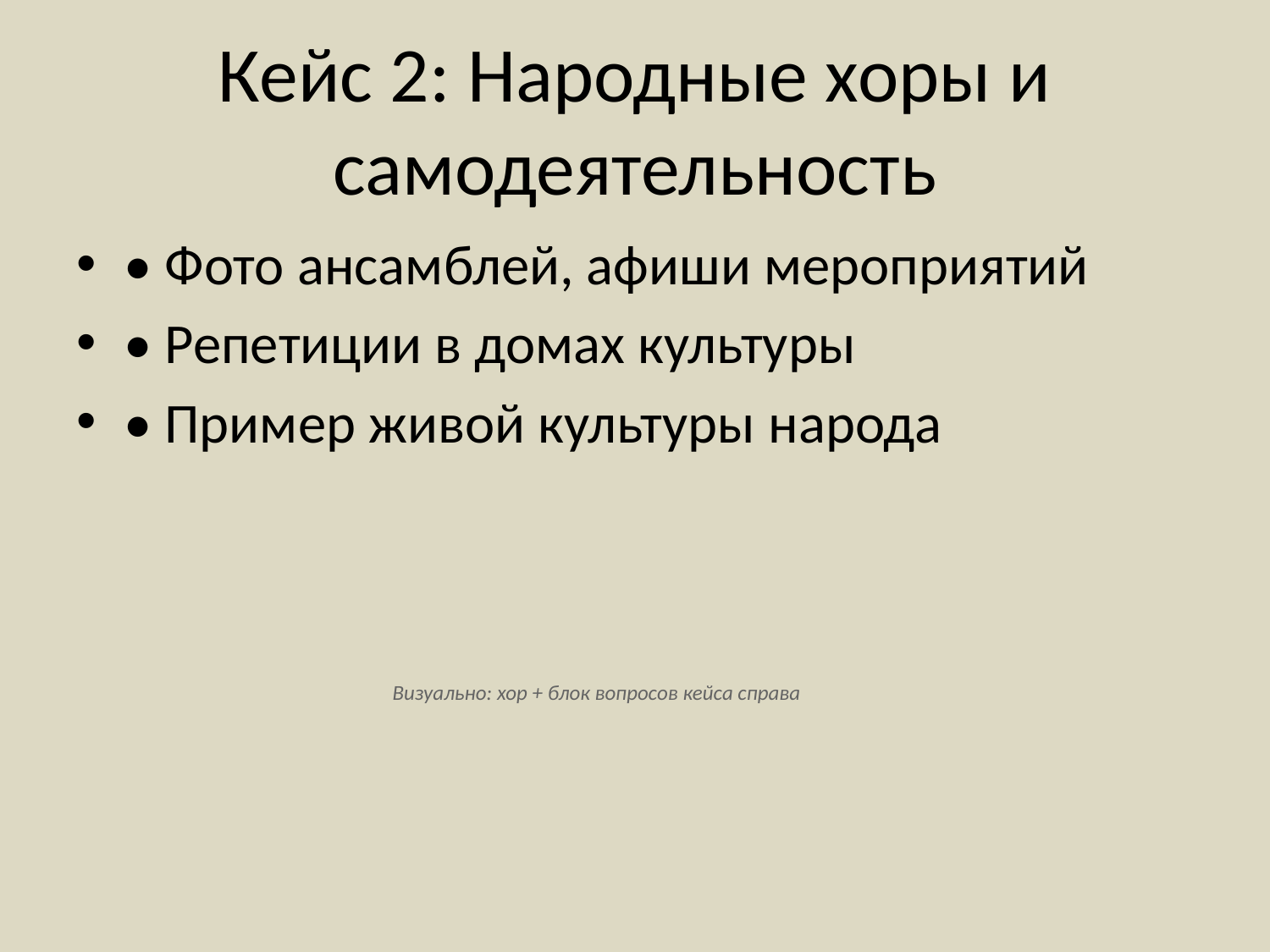

# Кейс 2: Народные хоры и самодеятельность
• Фото ансамблей, афиши мероприятий
• Репетиции в домах культуры
• Пример живой культуры народа

Визуально: хор + блок вопросов кейса справа